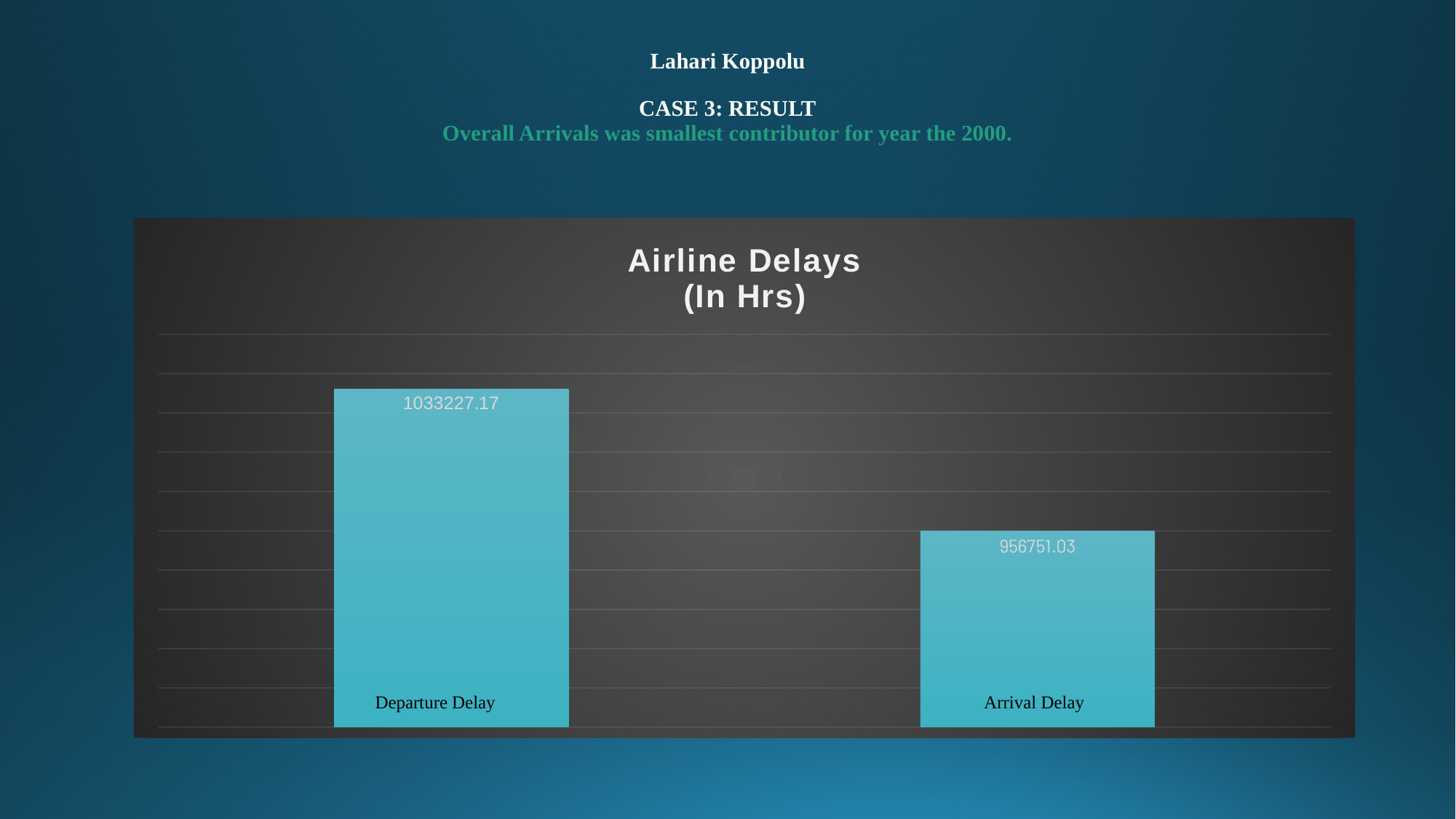

# Lahari Koppolu CASE 3: RESULT Overall Arrivals was smallest contributor for year the 2000.

### Chart: Airline Delays (In Hrs)

| Category |  |
|---|---|
| Departure Delay 1033227.17 | 4.3 |
| Arrival Delay | 2.5 |
Arrival Delay
Departure Delay